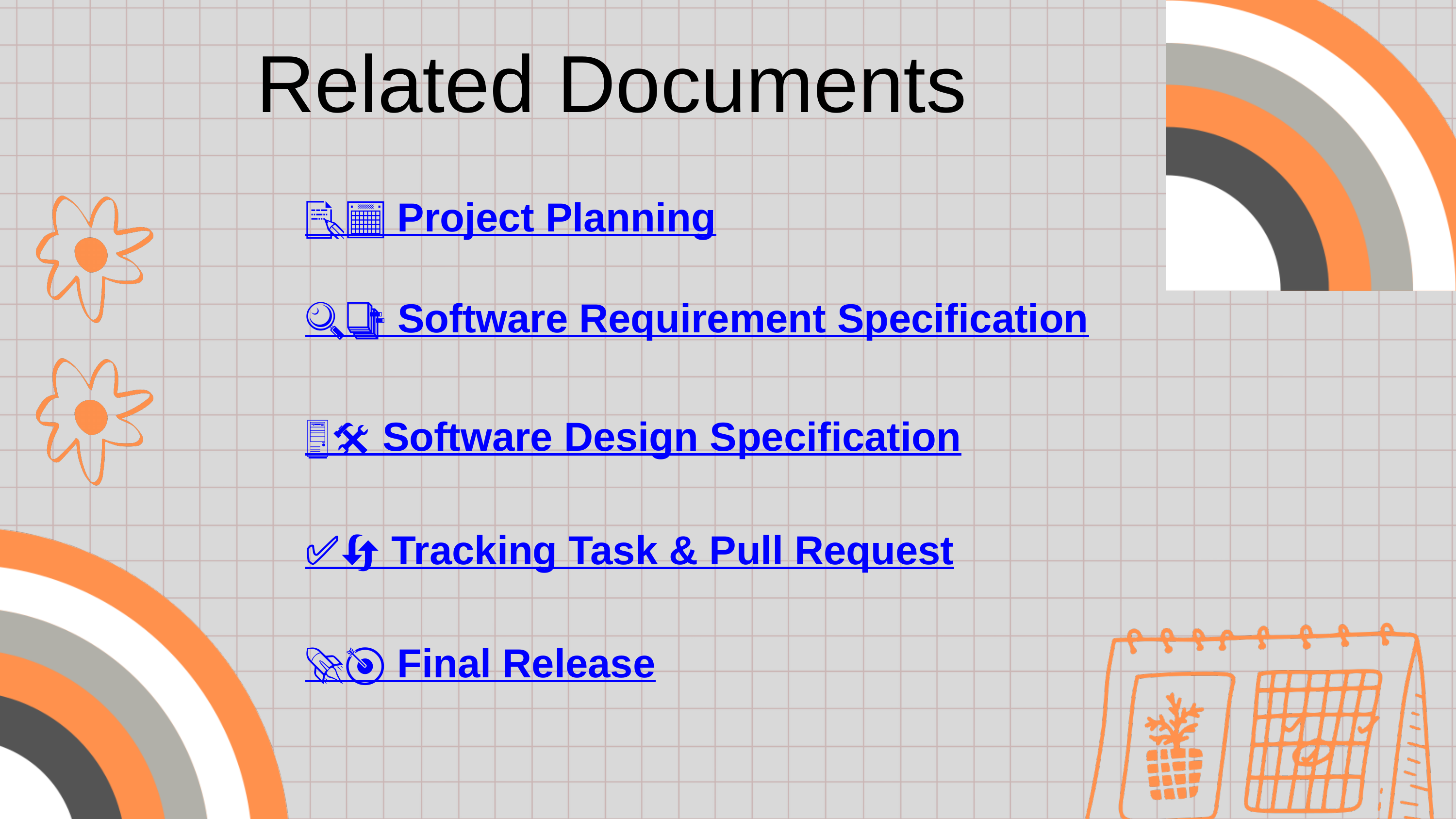

Related Documents

📝📅 Project Planning
🔍📑 Software Requirement Specification
🖥️🛠️ Software Design Specification
✅🔄 Tracking Task & Pull Request
🚀🎯 Final Release